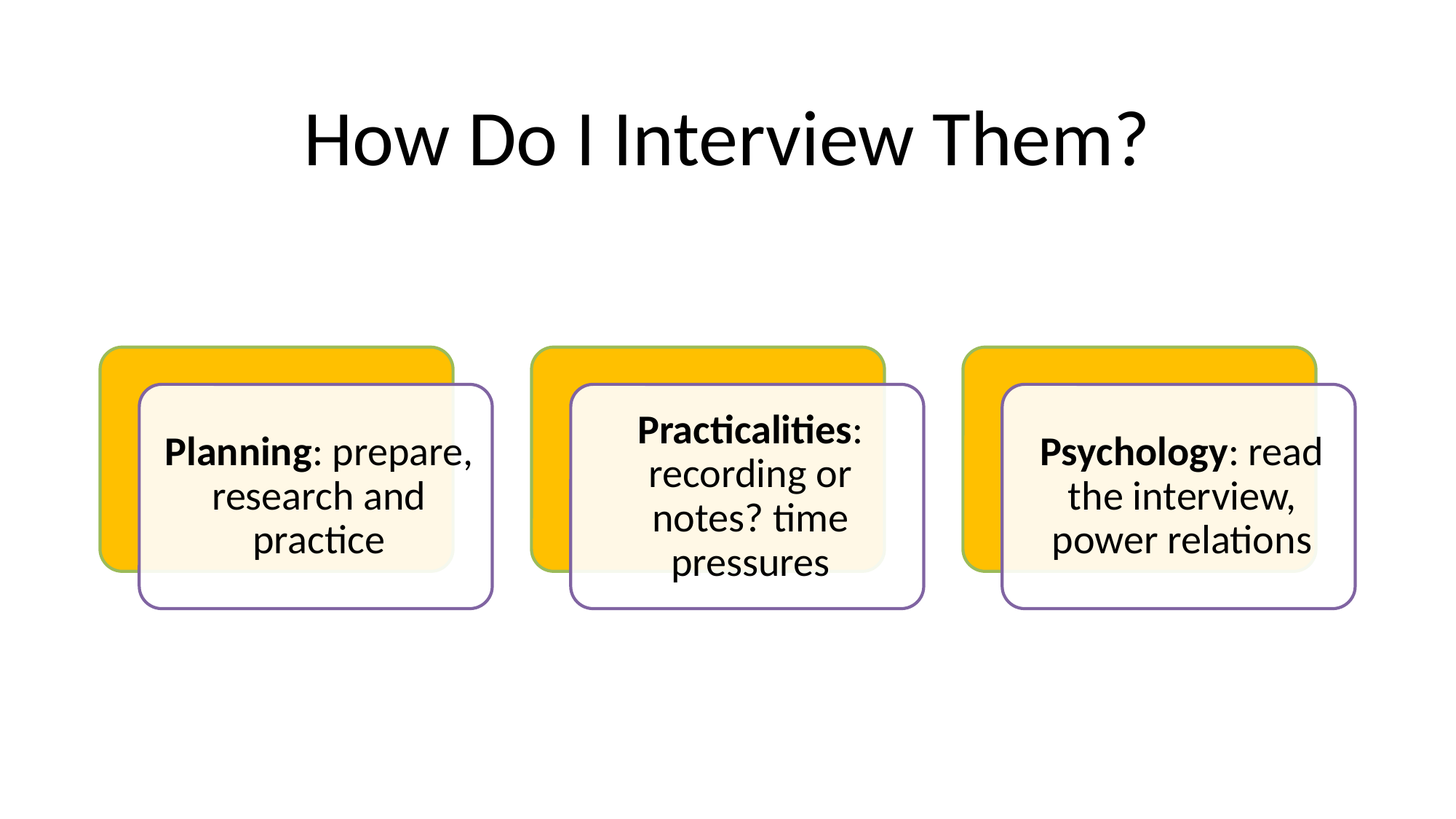

# How Do I Interview Them?
Planning: prepare, research and practice
Practicalities: recording or notes? time pressures
Psychology: read the interview, power relations